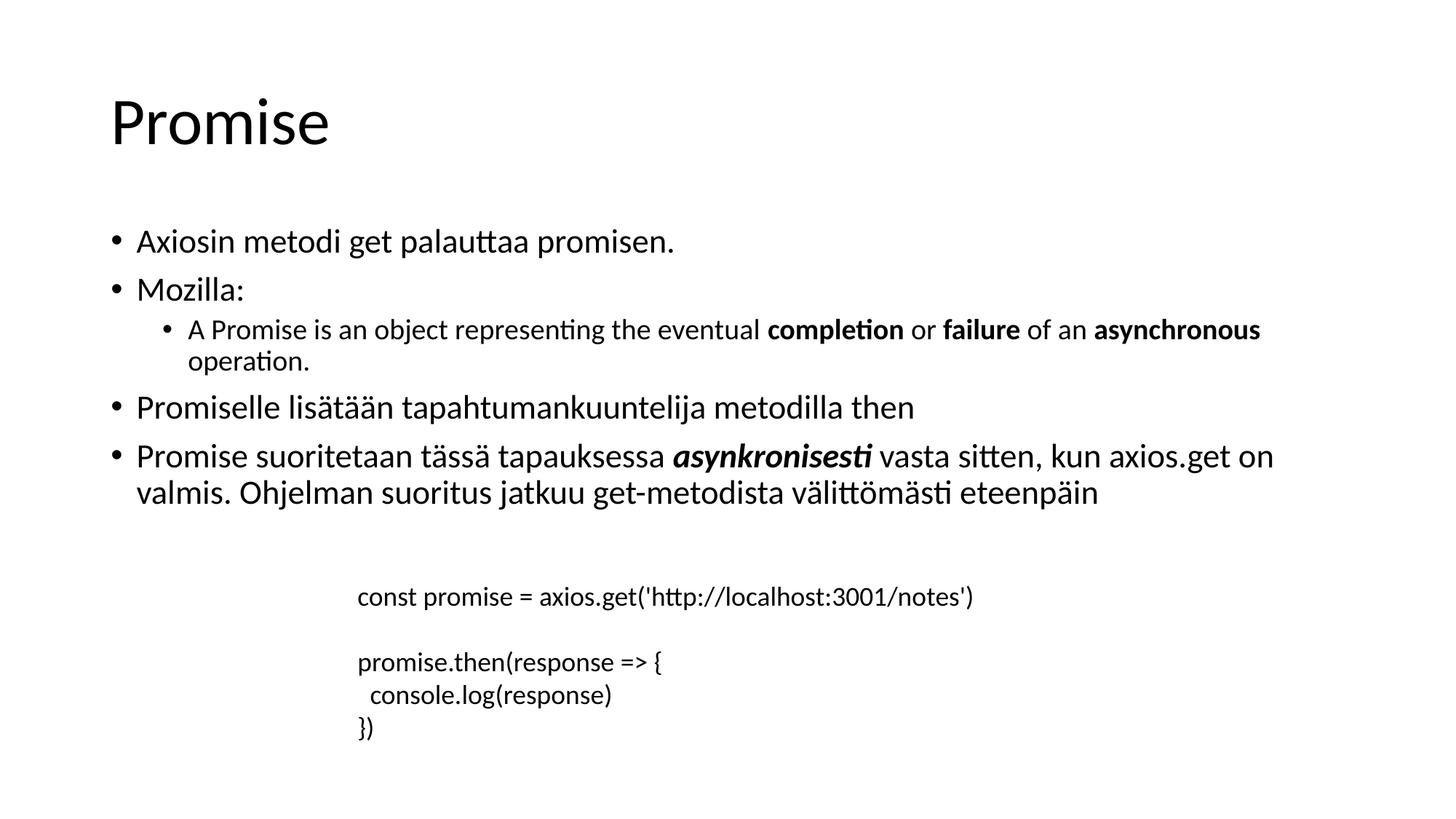

# Promise
Axiosin metodi get palauttaa promisen.
Mozilla:
A Promise is an object representing the eventual completion or failure of an asynchronous operation.
Promiselle lisätään tapahtumankuuntelija metodilla then
Promise suoritetaan tässä tapauksessa asynkronisesti vasta sitten, kun axios.get on valmis. Ohjelman suoritus jatkuu get-metodista välittömästi eteenpäin
const promise = axios.get('http://localhost:3001/notes')

promise.then(response => {
  console.log(response)
})